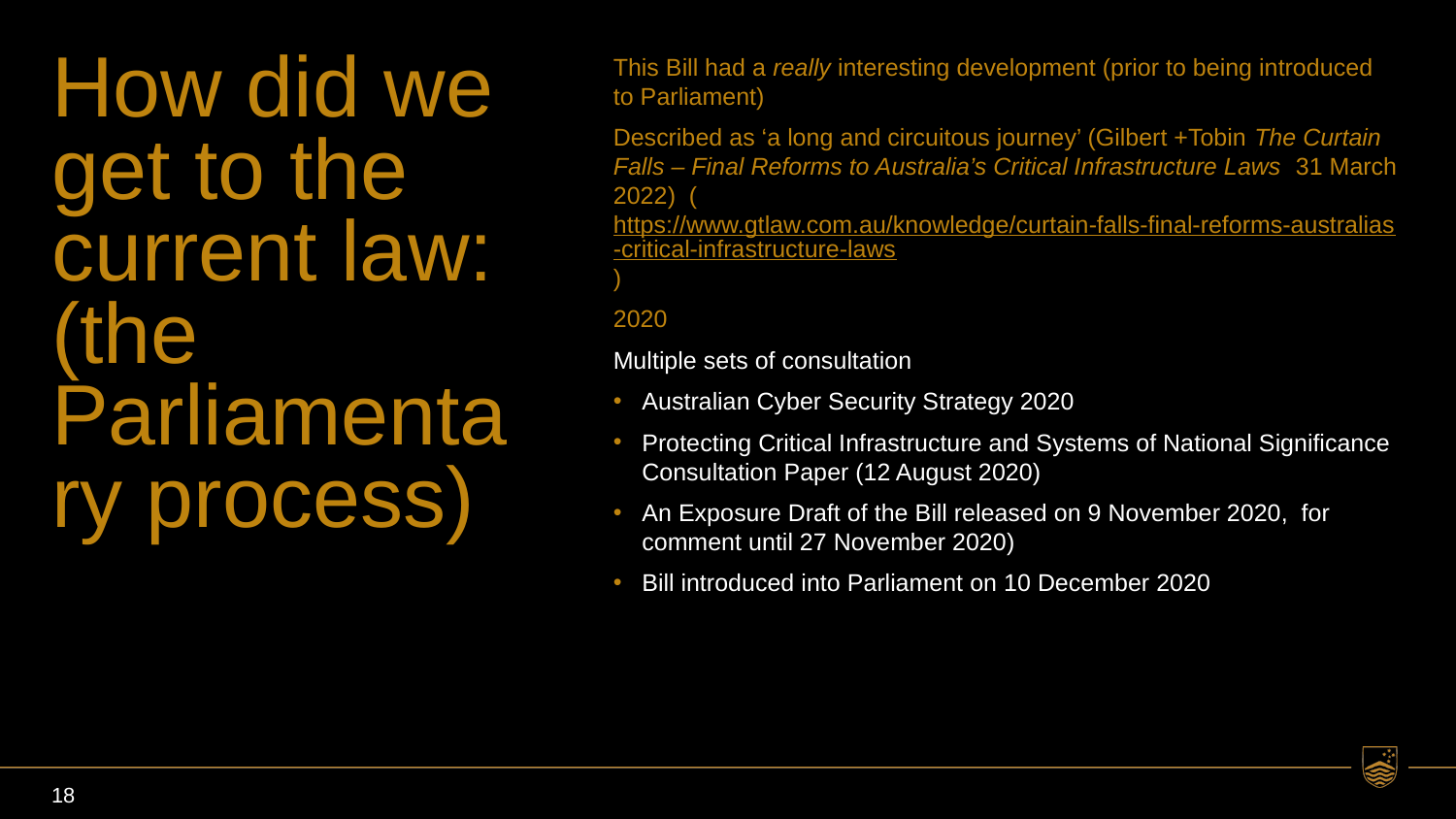

# How did we get to the current law: (the Parliamentary process)
This Bill had a really interesting development (prior to being introduced to Parliament)
Described as ‘a long and circuitous journey’ (Gilbert +Tobin The Curtain Falls – Final Reforms to Australia’s Critical Infrastructure Laws  31 March 2022)  (https://www.gtlaw.com.au/knowledge/curtain-falls-final-reforms-australias-critical-infrastructure-laws)
2020
Multiple sets of consultation
Australian Cyber Security Strategy 2020
Protecting Critical Infrastructure and Systems of National Significance Consultation Paper (12 August 2020)
An Exposure Draft of the Bill released on 9 November 2020,  for comment until 27 November 2020)
Bill introduced into Parliament on 10 December 2020

18